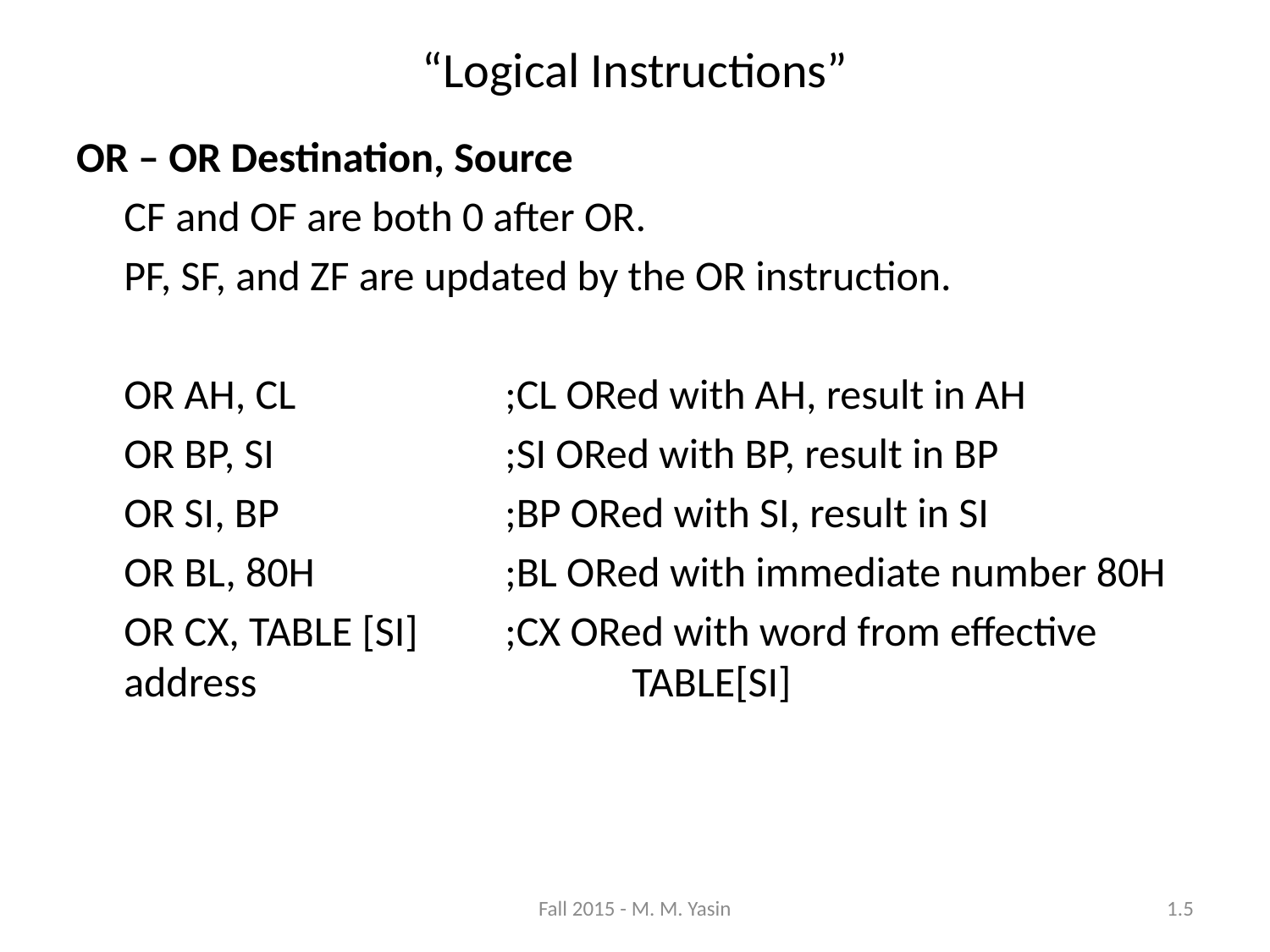

“Logical Instructions”

OR – OR Destination, Source
	CF and OF are both 0 after OR.
	PF, SF, and ZF are updated by the OR instruction.

	OR AH, CL		;CL ORed with AH, result in AH
	OR BP, SI		;SI ORed with BP, result in BP
	OR SI, BP		;BP ORed with SI, result in SI
	OR BL, 80H		;BL ORed with immediate number 80H
	OR CX, TABLE [SI]	;CX ORed with word from effective address 			TABLE[SI]
Fall 2015 - M. M. Yasin
1.5